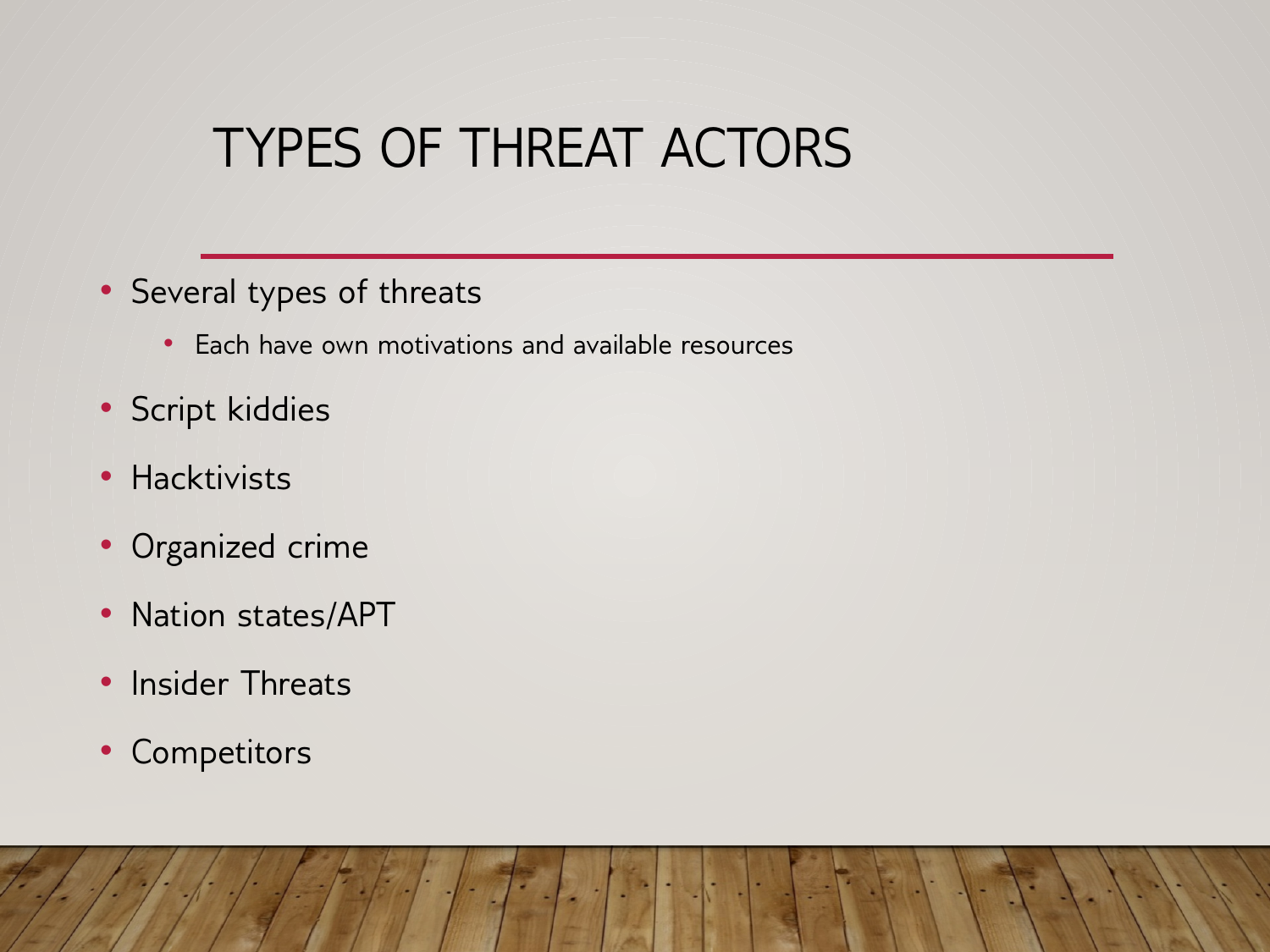

# Types of threat actors
Several types of threats
Each have own motivations and available resources
Script kiddies
Hacktivists
Organized crime
Nation states/APT
Insider Threats
Competitors